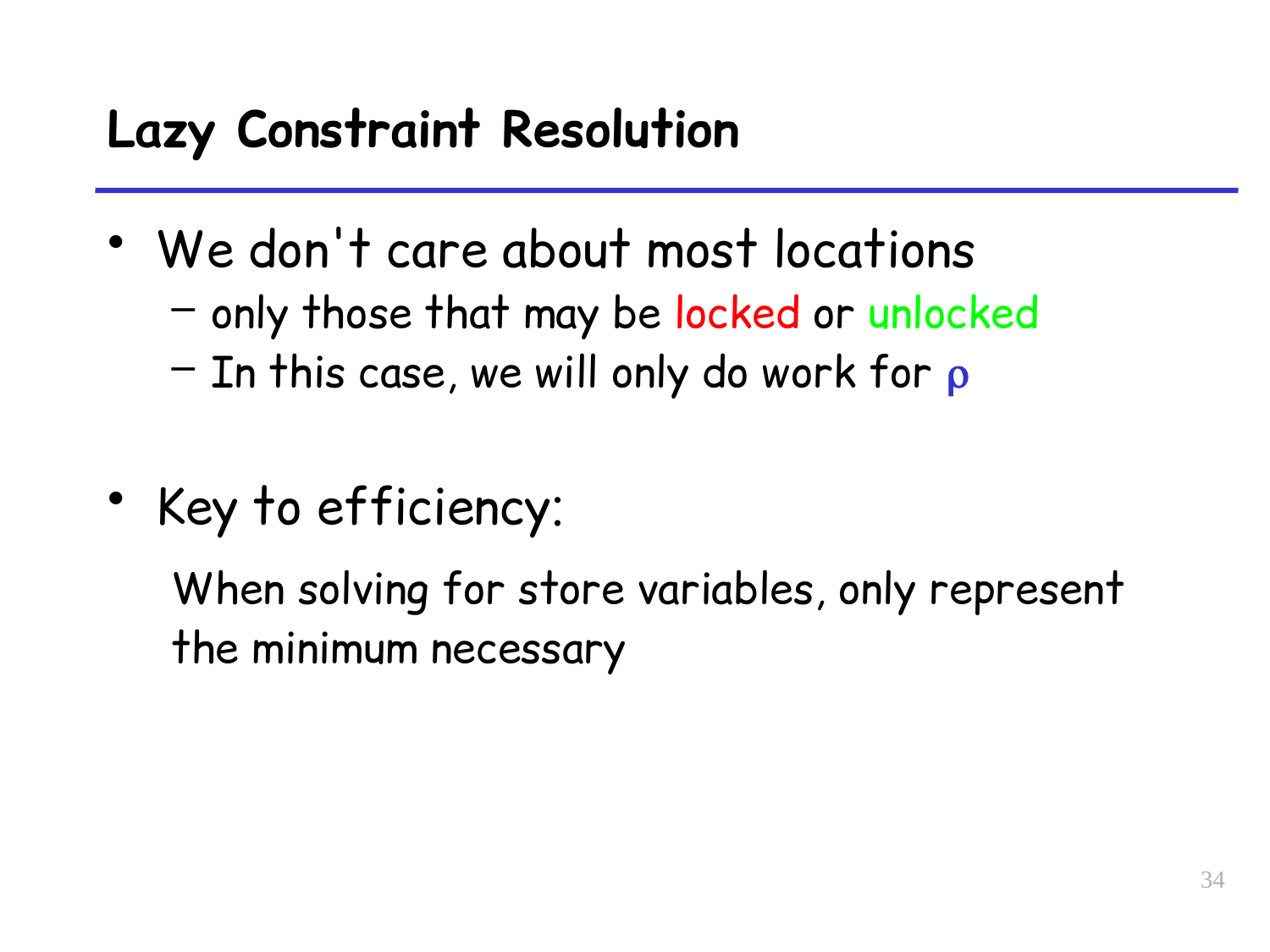

# Lazy Constraint Resolution
We don't care about most locations
only those that may be locked or unlocked
In this case, we will only do work for ρ

Key to efficiency:

When solving for store variables, only represent
the minimum necessary
34